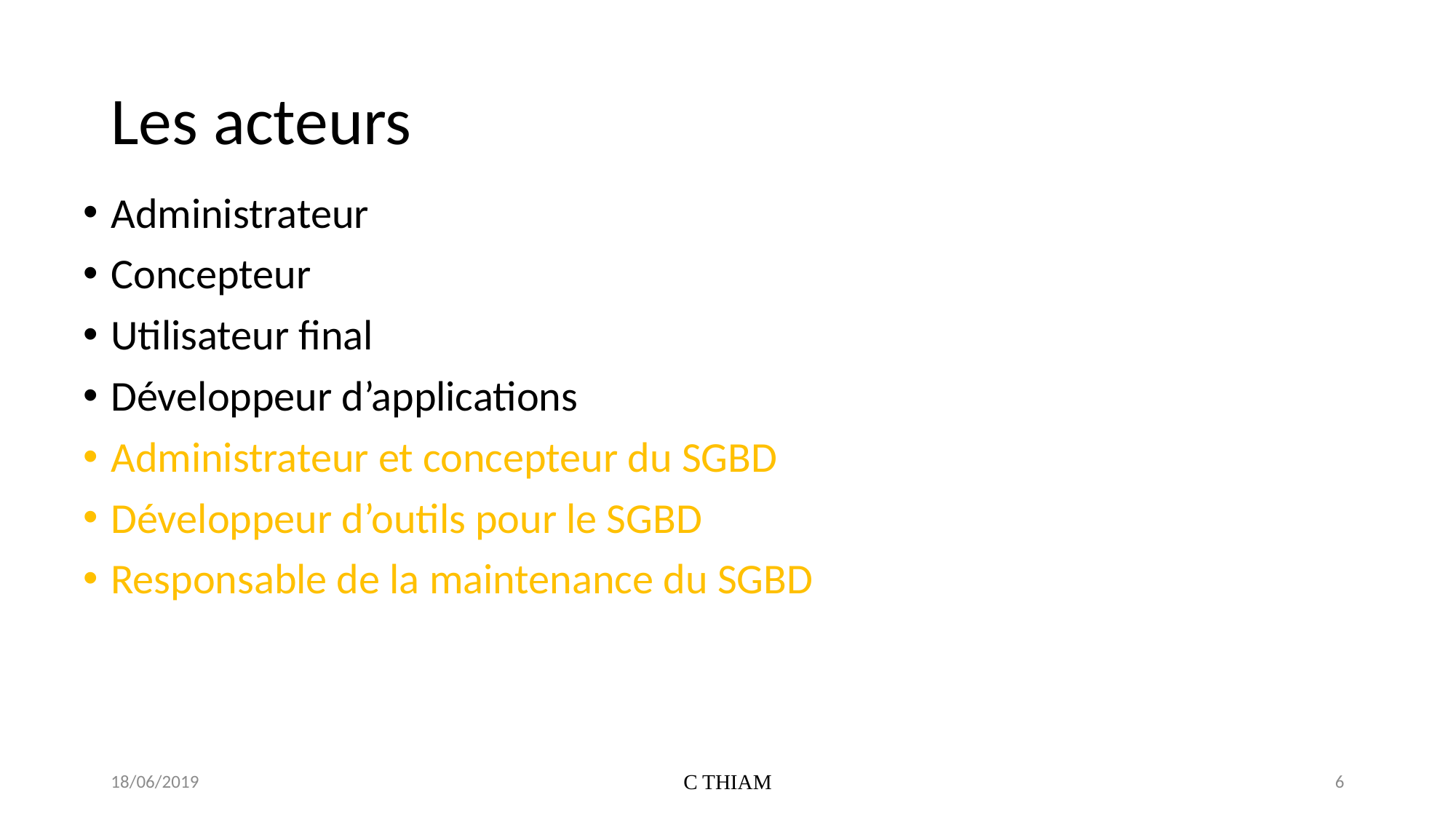

# Les acteurs
Administrateur
Concepteur
Utilisateur final
Développeur d’applications
Administrateur et concepteur du SGBD
Développeur d’outils pour le SGBD
Responsable de la maintenance du SGBD
18/06/2019
C THIAM
6